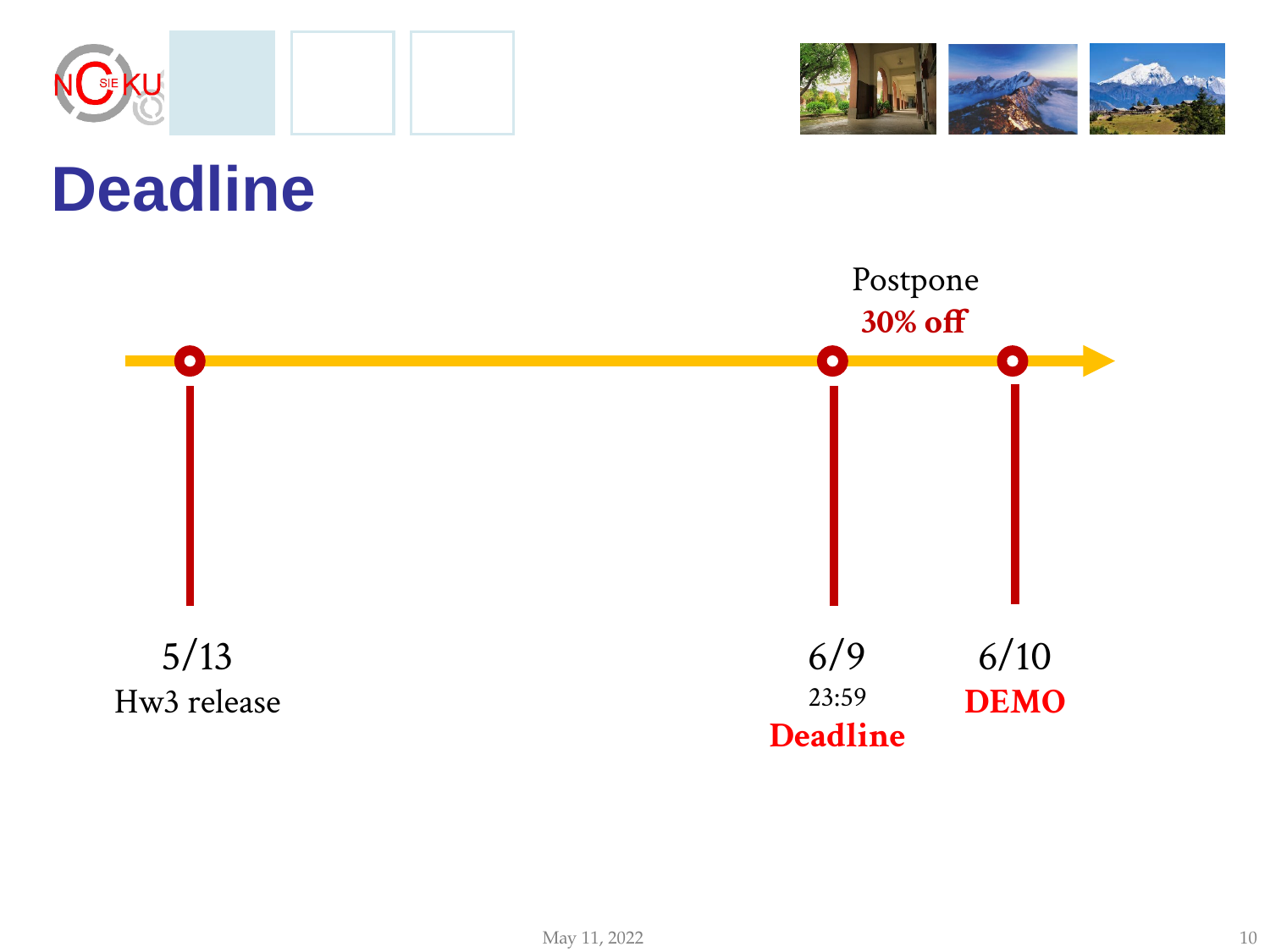

# Deadline
Postpone
30% off

5/13
Hw3 release
6/9
23:59
Deadline
6/10
DEMO
May 11, 2022

10